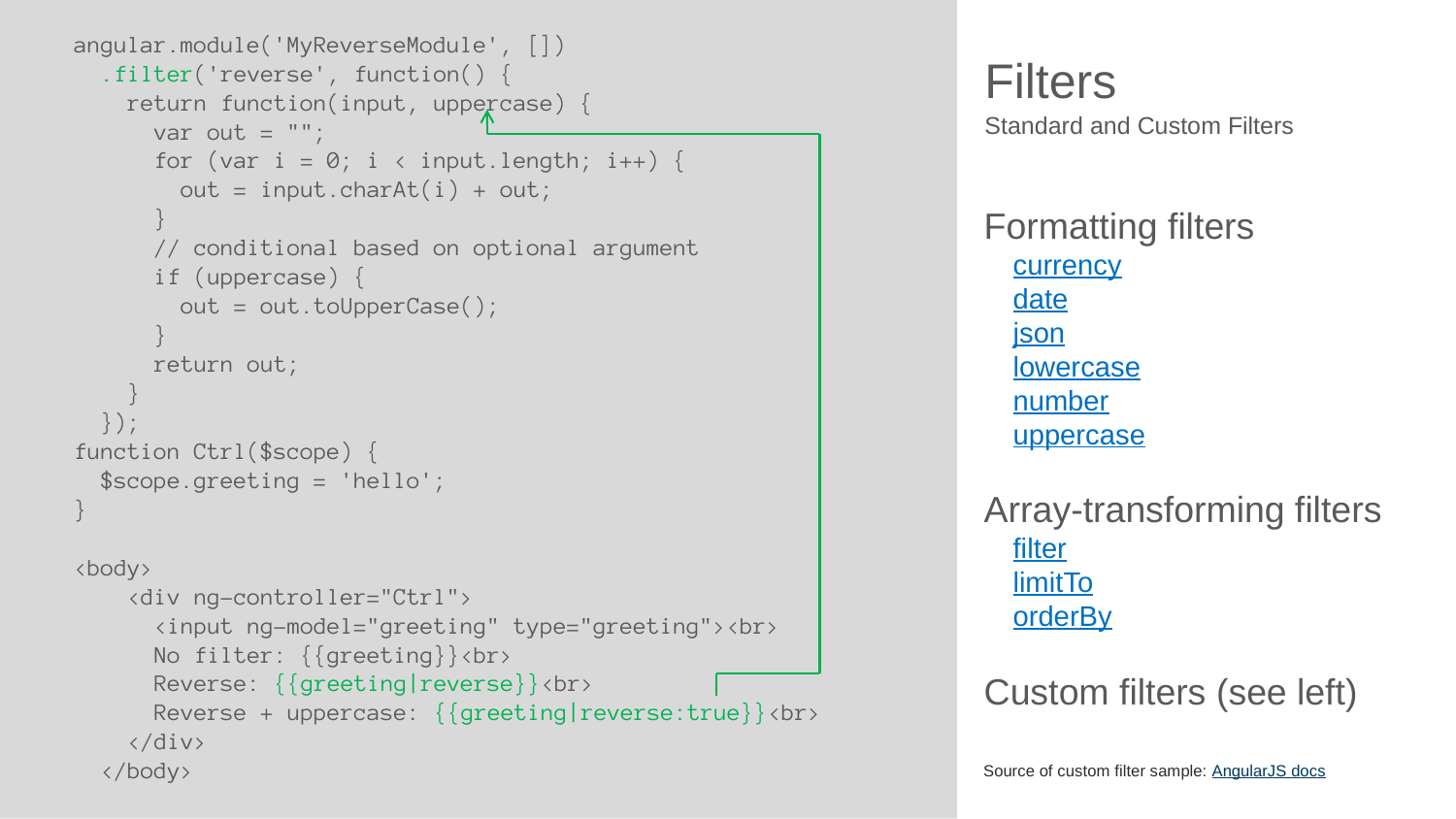

angular.module('MyReverseModule', [])
  .filter('reverse', function() {
    return function(input, uppercase) {
      var out = "";
      for (var i = 0; i < input.length; i++) {
        out = input.charAt(i) + out;
      }
      // conditional based on optional argument
      if (uppercase) {
        out = out.toUpperCase();
      }
      return out;
    }
  });
function Ctrl($scope) {
  $scope.greeting = 'hello';
}

<body>
    <div ng-controller="Ctrl">
      <input ng-model="greeting" type="greeting"><br>
      No filter: {{greeting}}<br>
      Reverse: {{greeting|reverse}}<br>
      Reverse + uppercase: {{greeting|reverse:true}}<br>
    </div>
  </body>
# Filters
Standard and Custom Filters

Formatting filters
currency
date
json
lowercase
number
uppercase
Array-transforming filters
filter
limitTo
orderBy
Custom filters (see left)
Source of custom filter sample: AngularJS docs